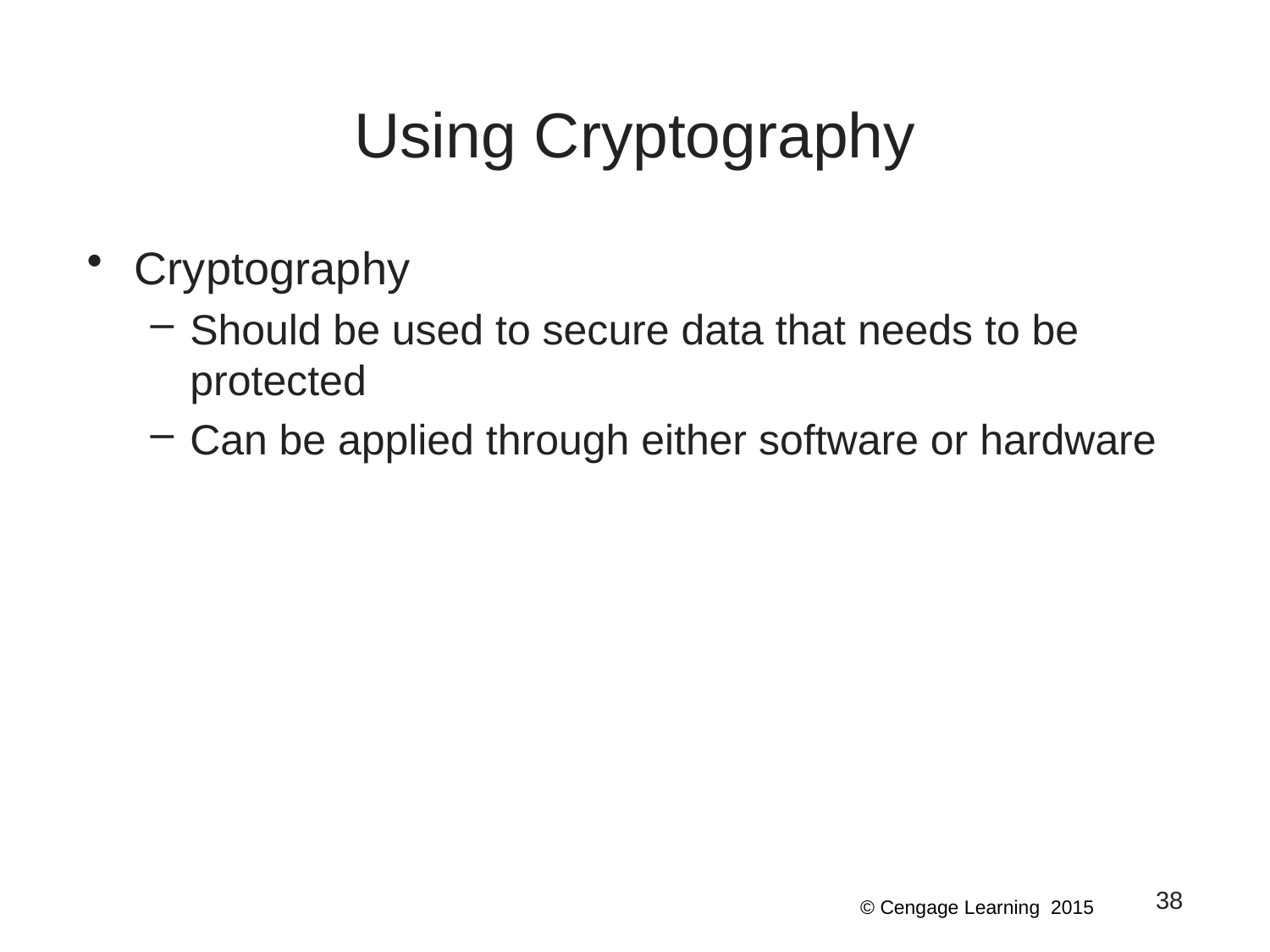

# Using Cryptography
Cryptography
Should be used to secure data that needs to be protected
Can be applied through either software or hardware
38